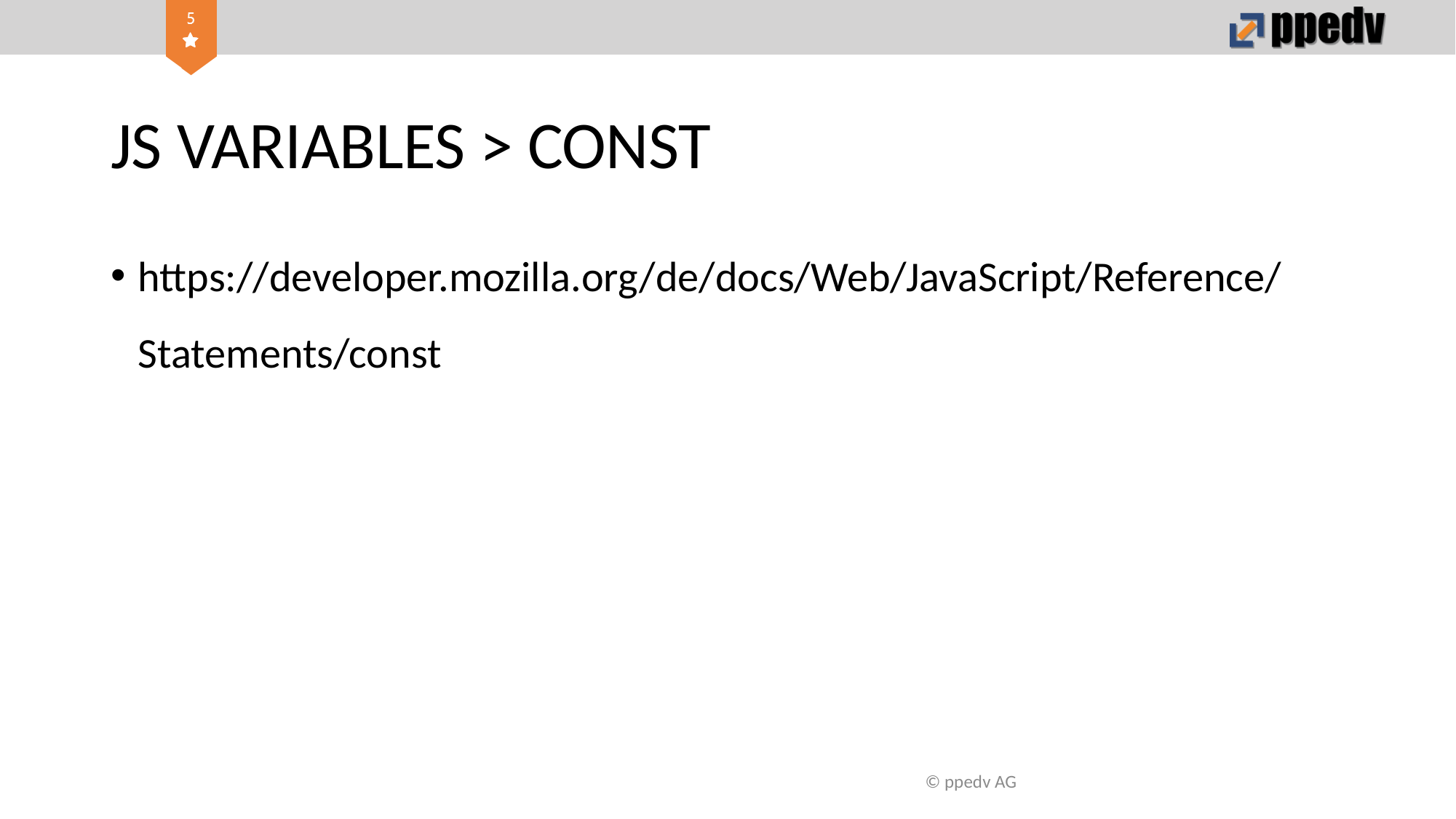

# JS VARIABLES > CONST
https://developer.mozilla.org/de/docs/Web/JavaScript/Reference/Statements/const
© ppedv AG